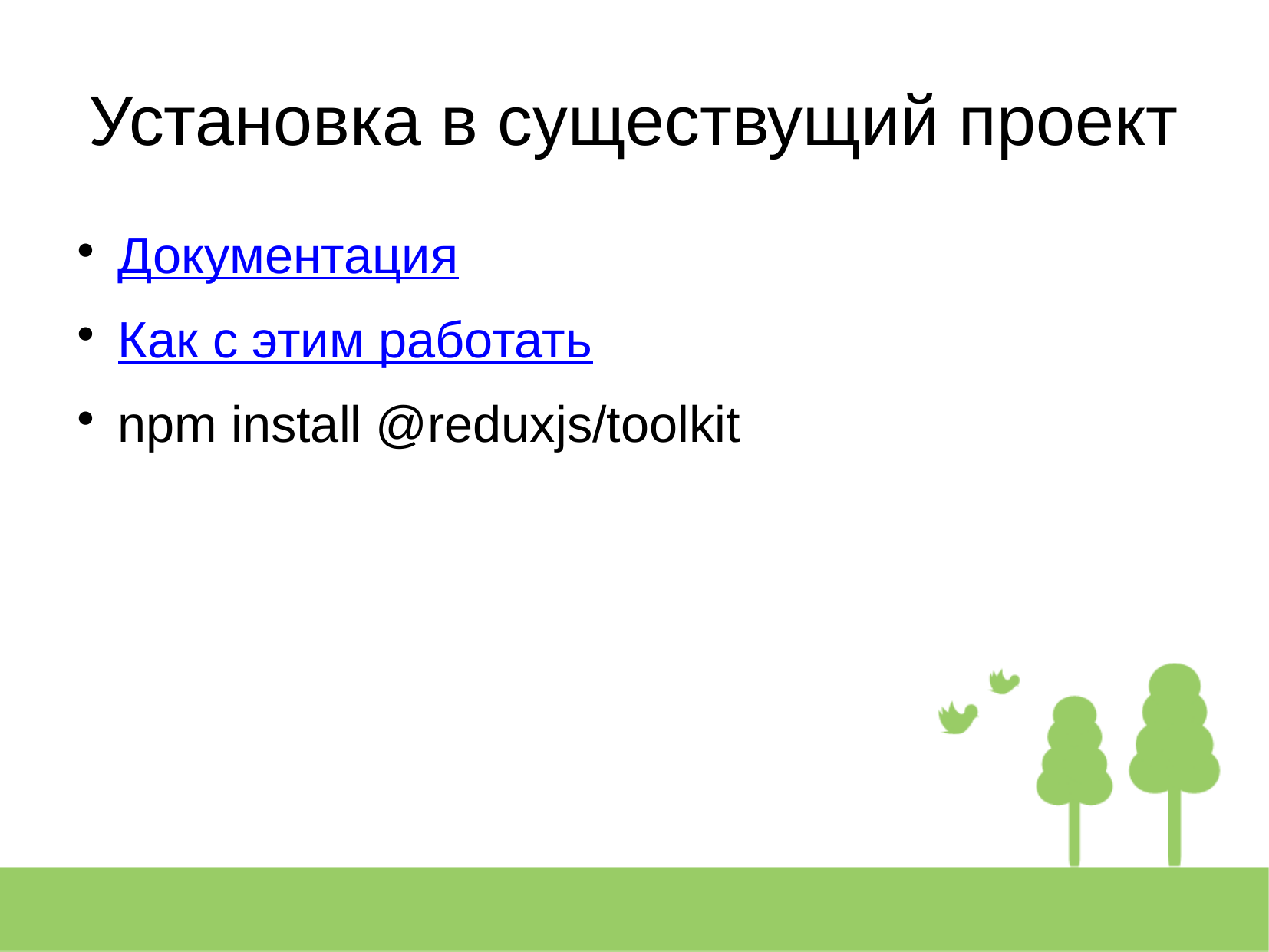

Установка в существущий проект
Документация
Как с этим работать
npm install @reduxjs/toolkit